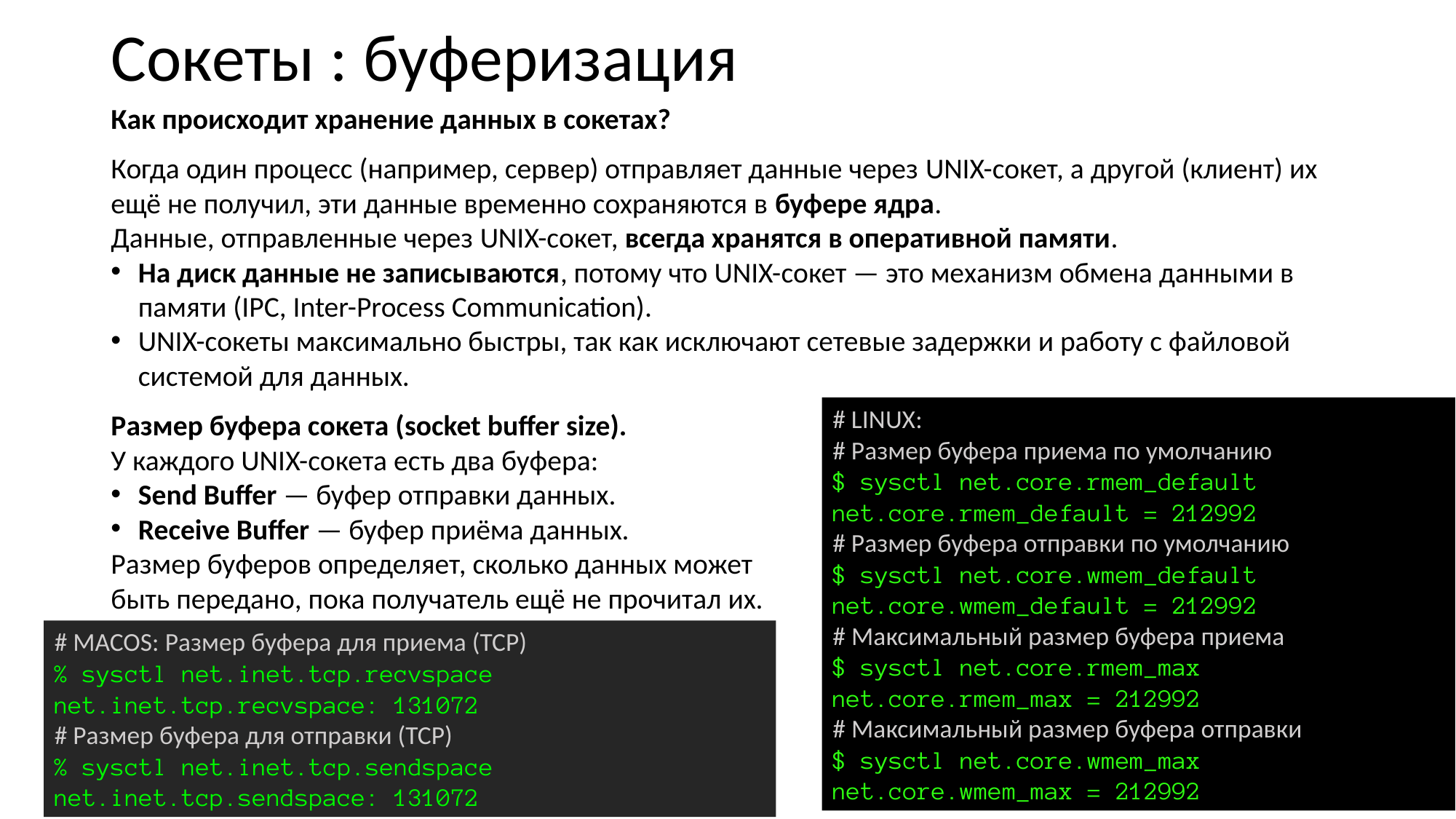

# Cокеты : буферизация
Как происходит хранение данных в сокетах?
Когда один процесс (например, сервер) отправляет данные через UNIX-сокет, а другой (клиент) их ещё не получил, эти данные временно сохраняются в буфере ядра.
Данные, отправленные через UNIX-сокет, всегда хранятся в оперативной памяти.
На диск данные не записываются, потому что UNIX-сокет — это механизм обмена данными в памяти (IPC, Inter-Process Communication).
UNIX-сокеты максимально быстры, так как исключают сетевые задержки и работу с файловой системой для данных.
Размер буфера сокета (socket buffer size).
У каждого UNIX-сокета есть два буфера:
Send Buffer — буфер отправки данных.
Receive Buffer — буфер приёма данных.
Размер буферов определяет, сколько данных может
быть передано, пока получатель ещё не прочитал их.
# LINUX: # Размер буфера приема по умолчанию $ sysctl net.core.rmem_default
net.core.rmem_default = 212992
# Размер буфера отправки по умолчанию
$ sysctl net.core.wmem_default
net.core.wmem_default = 212992
# Максимальный размер буфера приема
$ sysctl net.core.rmem_max
net.core.rmem_max = 212992
# Максимальный размер буфера отправки
$ sysctl net.core.wmem_max
net.core.wmem_max = 212992
# MACOS: Размер буфера для приема (TCP) % sysctl net.inet.tcp.recvspace
net.inet.tcp.recvspace: 131072
# Размер буфера для отправки (TCP)
% sysctl net.inet.tcp.sendspace
net.inet.tcp.sendspace: 131072